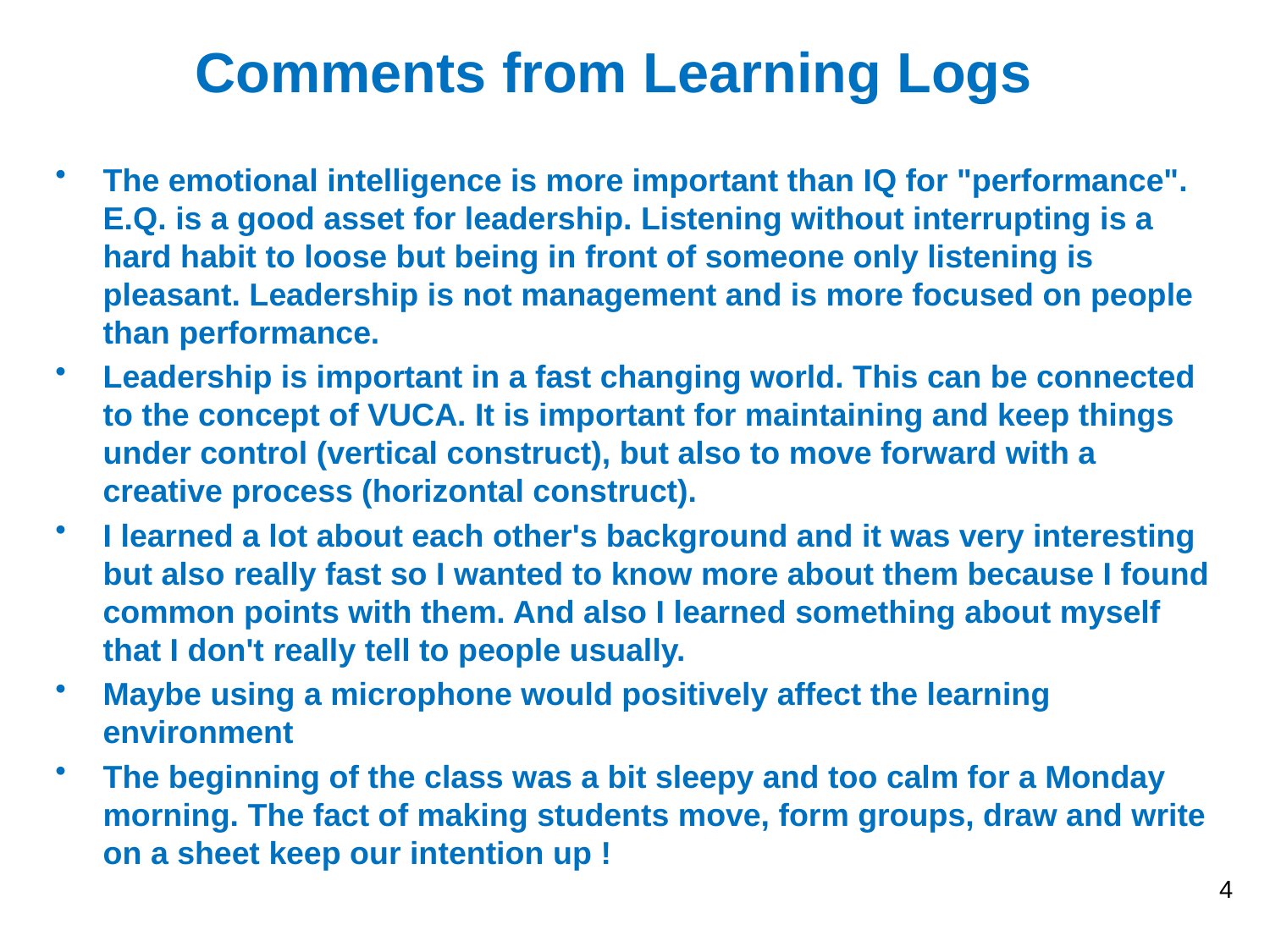

# Comments from Learning Logs
The emotional intelligence is more important than IQ for "performance". E.Q. is a good asset for leadership. Listening without interrupting is a hard habit to loose but being in front of someone only listening is pleasant. Leadership is not management and is more focused on people than performance.
Leadership is important in a fast changing world. This can be connected to the concept of VUCA. It is important for maintaining and keep things under control (vertical construct), but also to move forward with a creative process (horizontal construct).
I learned a lot about each other's background and it was very interesting but also really fast so I wanted to know more about them because I found common points with them. And also I learned something about myself that I don't really tell to people usually.
Maybe using a microphone would positively affect the learning environment
The beginning of the class was a bit sleepy and too calm for a Monday morning. The fact of making students move, form groups, draw and write on a sheet keep our intention up !

4